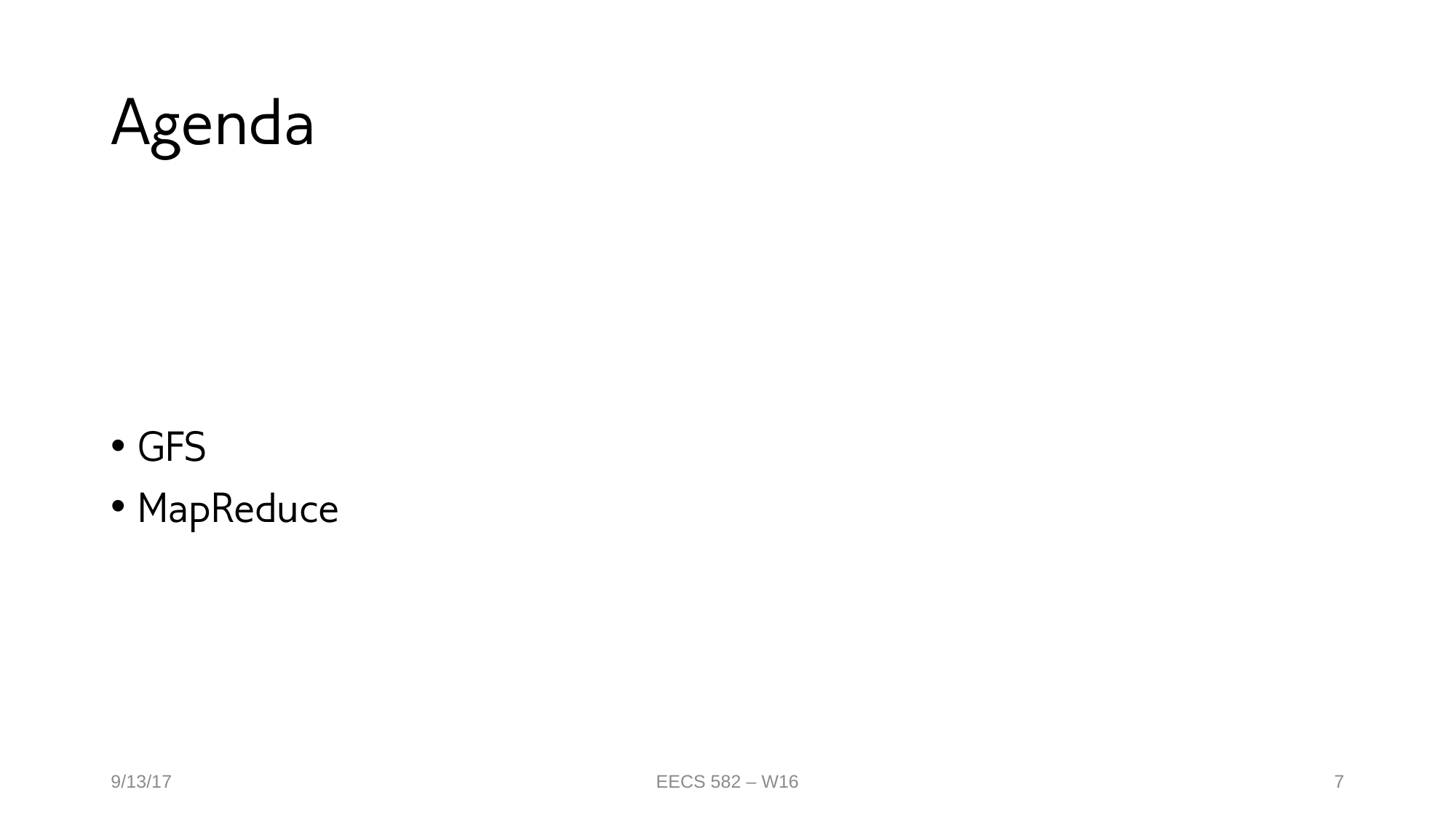

# Agenda
GFS
MapReduce
9/13/17
EECS 582 – W16
7